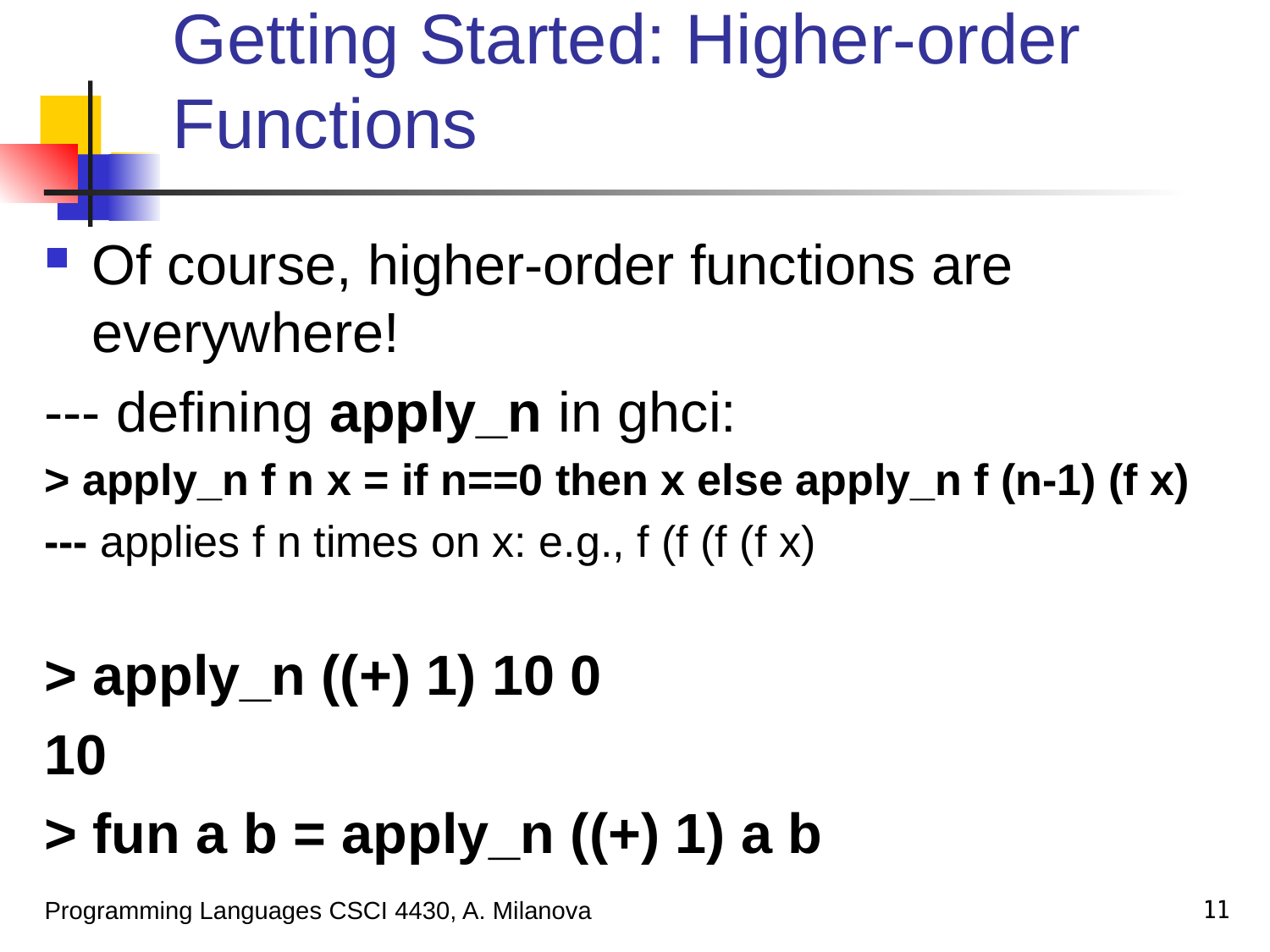

# Getting Started: Higher-order Functions
Of course, higher-order functions are everywhere!
--- defining apply_n in ghci:
> apply_n f n x = if n==0 then x else apply_n f (n-1) (f x)
--- applies f n times on x: e.g., f (f (f (f x)

> apply_n ((+) 1) 10 0
10
> fun a b = apply_n ((+) 1) a b
11
Programming Languages CSCI 4430, A. Milanova